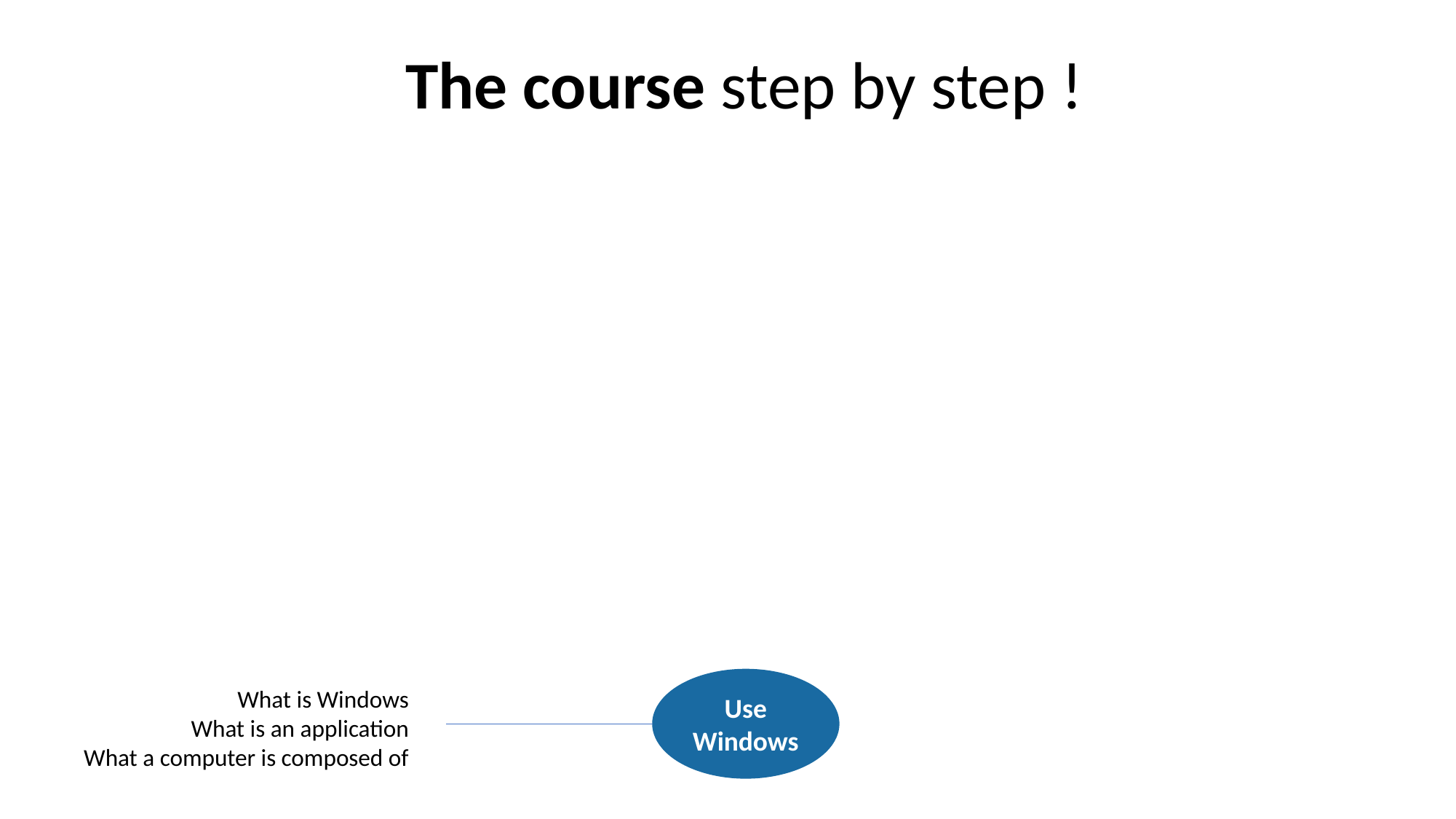

The course step by step !
Use Windows
What is Windows
What is an application
What a computer is composed of